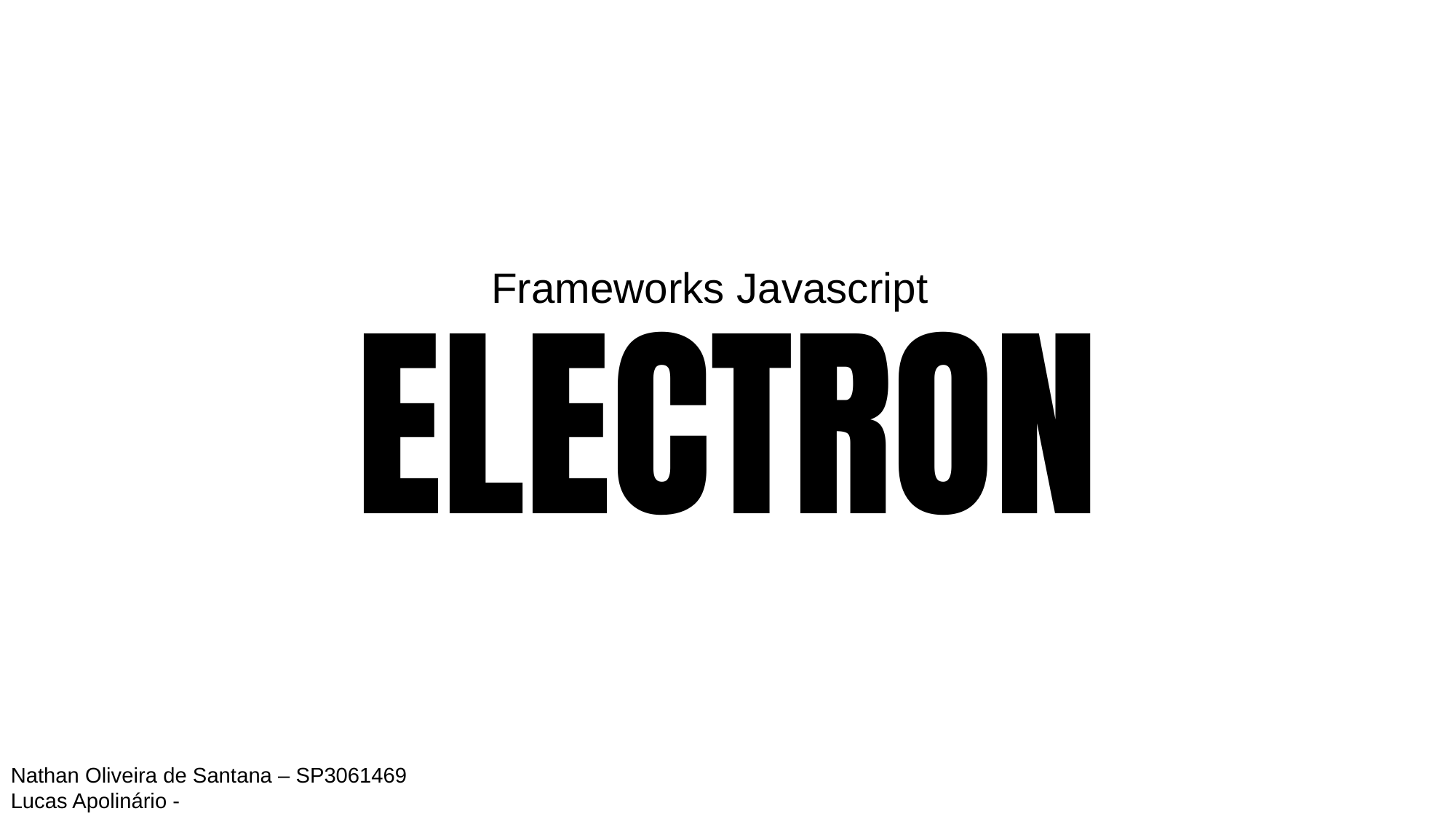

Frameworks Javascript
ELECTRON
Nathan Oliveira de Santana – SP3061469
Lucas Apolinário -